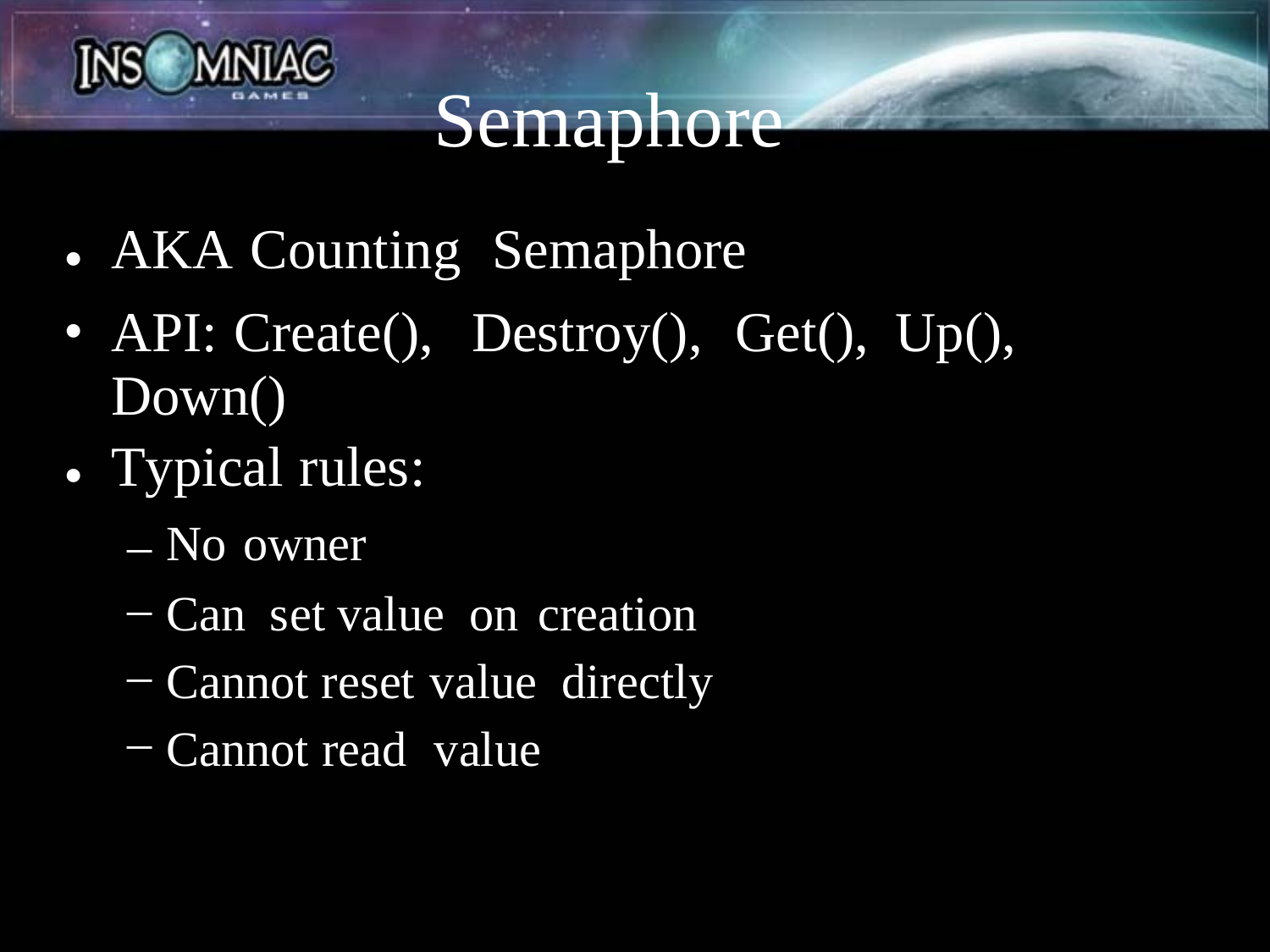

Semaphore
AKA Counting  Semaphore
•
•
API: Create(),
Down()
Typical rules:
Destroy(),
Get(),
Up(),
•
No owner
Can set value on creation Cannot reset value directly Cannot read  value
–
–
–
–